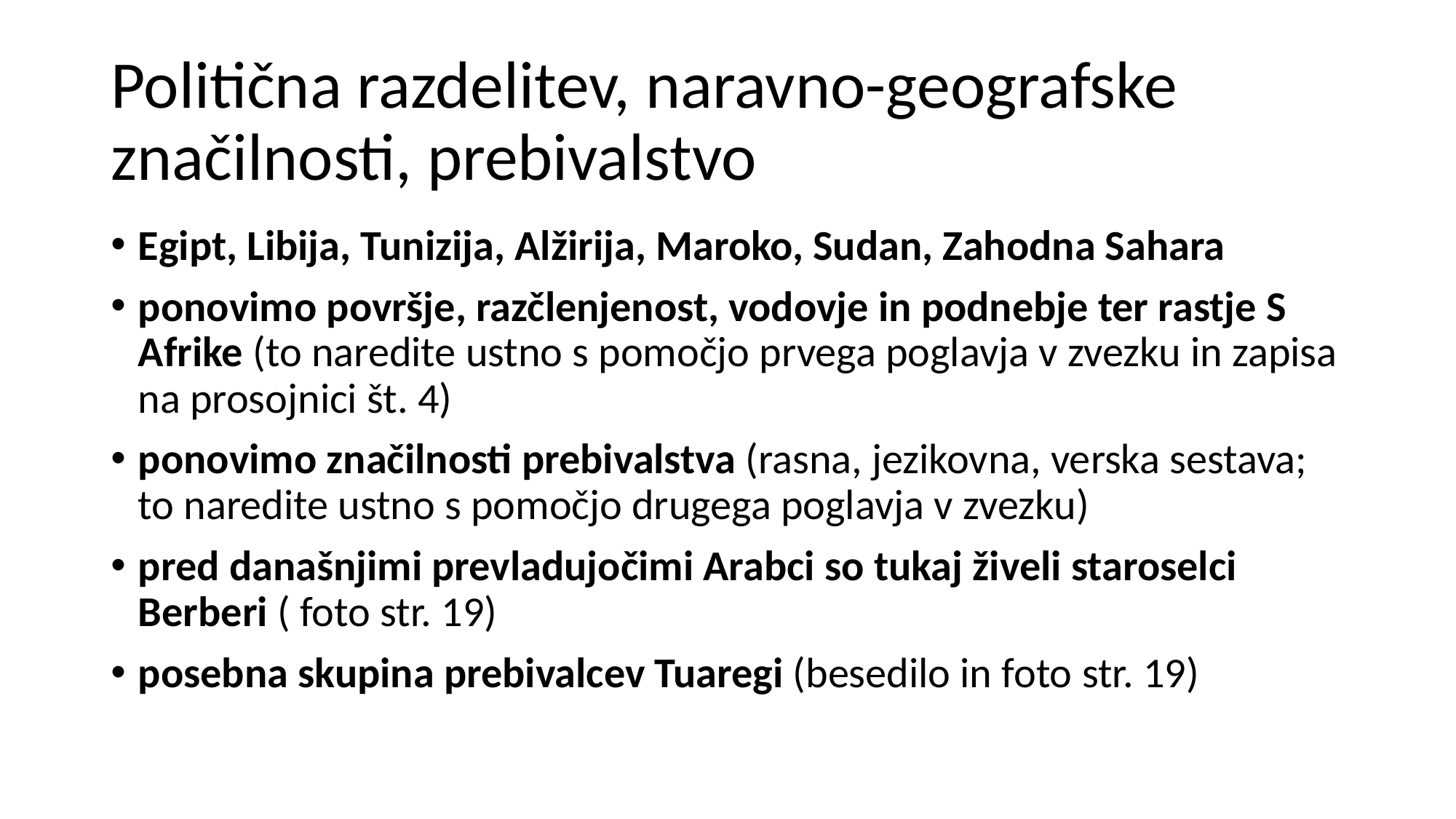

# Politična razdelitev, naravno-geografske značilnosti, prebivalstvo
Egipt, Libija, Tunizija, Alžirija, Maroko, Sudan, Zahodna Sahara
ponovimo površje, razčlenjenost, vodovje in podnebje ter rastje S Afrike (to naredite ustno s pomočjo prvega poglavja v zvezku in zapisa na prosojnici št. 4)
ponovimo značilnosti prebivalstva (rasna, jezikovna, verska sestava; to naredite ustno s pomočjo drugega poglavja v zvezku)
pred današnjimi prevladujočimi Arabci so tukaj živeli staroselci Berberi ( foto str. 19)
posebna skupina prebivalcev Tuaregi (besedilo in foto str. 19)